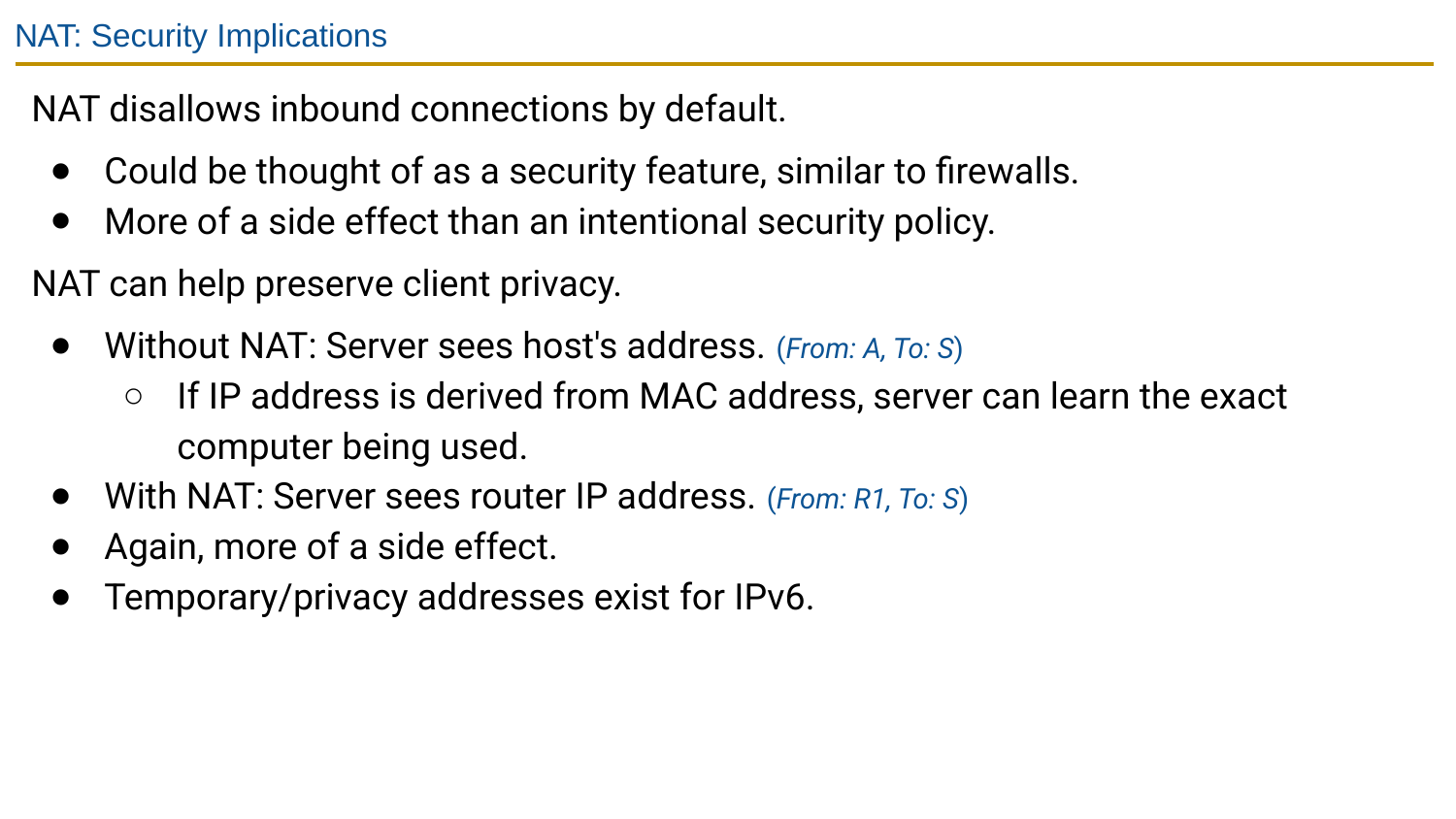

# NAT: Security Implications
NAT disallows inbound connections by default.
Could be thought of as a security feature, similar to firewalls.
More of a side effect than an intentional security policy.
NAT can help preserve client privacy.
Without NAT: Server sees host's address. (From: A, To: S)
If IP address is derived from MAC address, server can learn the exact computer being used.
With NAT: Server sees router IP address. (From: R1, To: S)
Again, more of a side effect.
Temporary/privacy addresses exist for IPv6.